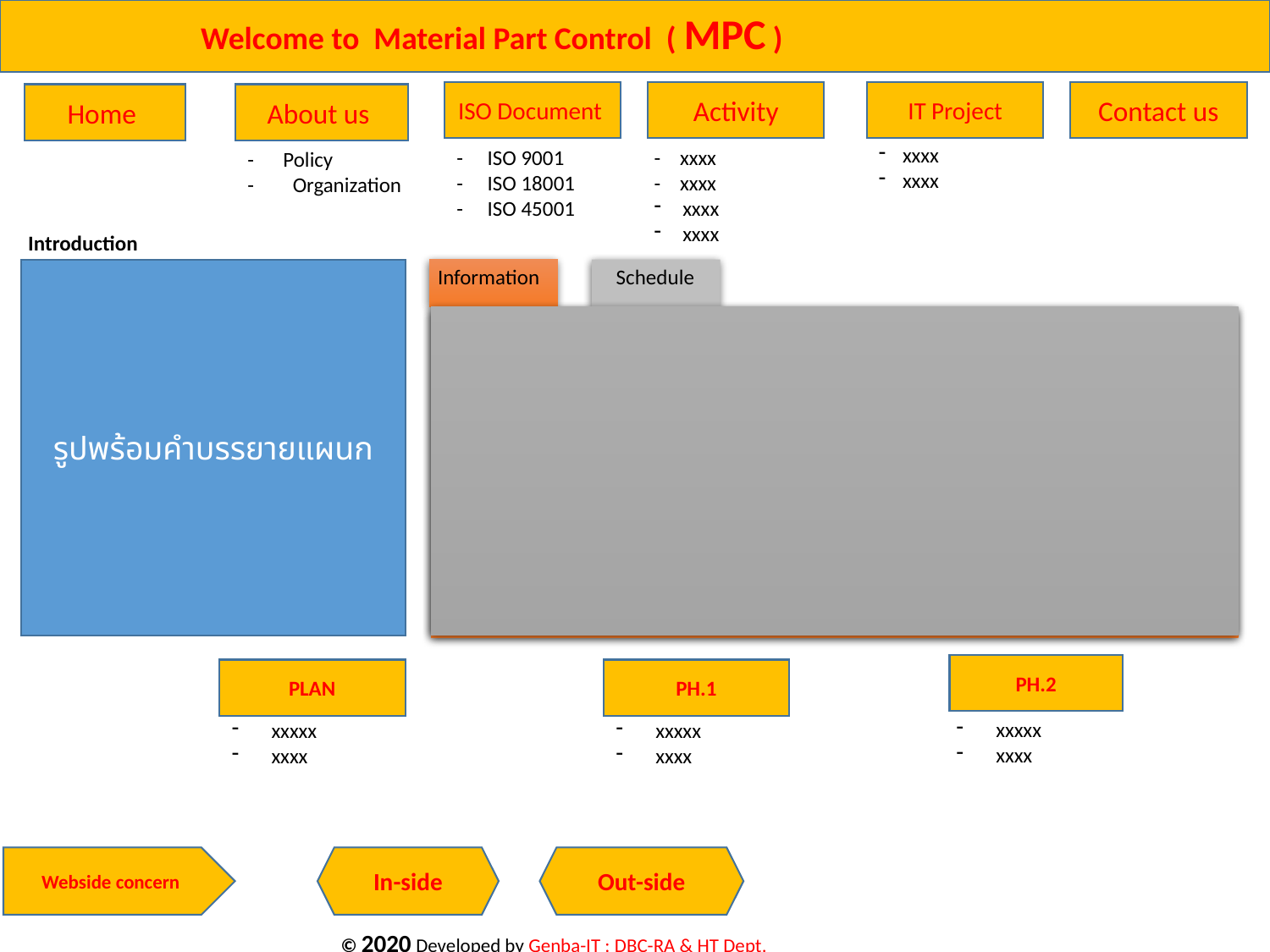

Welcome to  Material Part Control  ( MPC )
ISO Document
Activity
IT Project
Contact us
About us
Home
xxxx
xxxx
-     ISO 9001
-     ISO 18001
-     ISO 45001
-    xxxx
-    xxxx
 xxxx
 xxxx
-      Policy
-        Organization
Introduction
Information
Schedule
รูปพร้อมคำบรรยายแผนก

PH.2
PLAN
PH.1
xxxxx
xxxx
xxxxx
xxxx
xxxxx
xxxx
Webside concern
In-side
Out-side
© 2020 Developed by Genba-IT : DBC-RA & HT Dept.